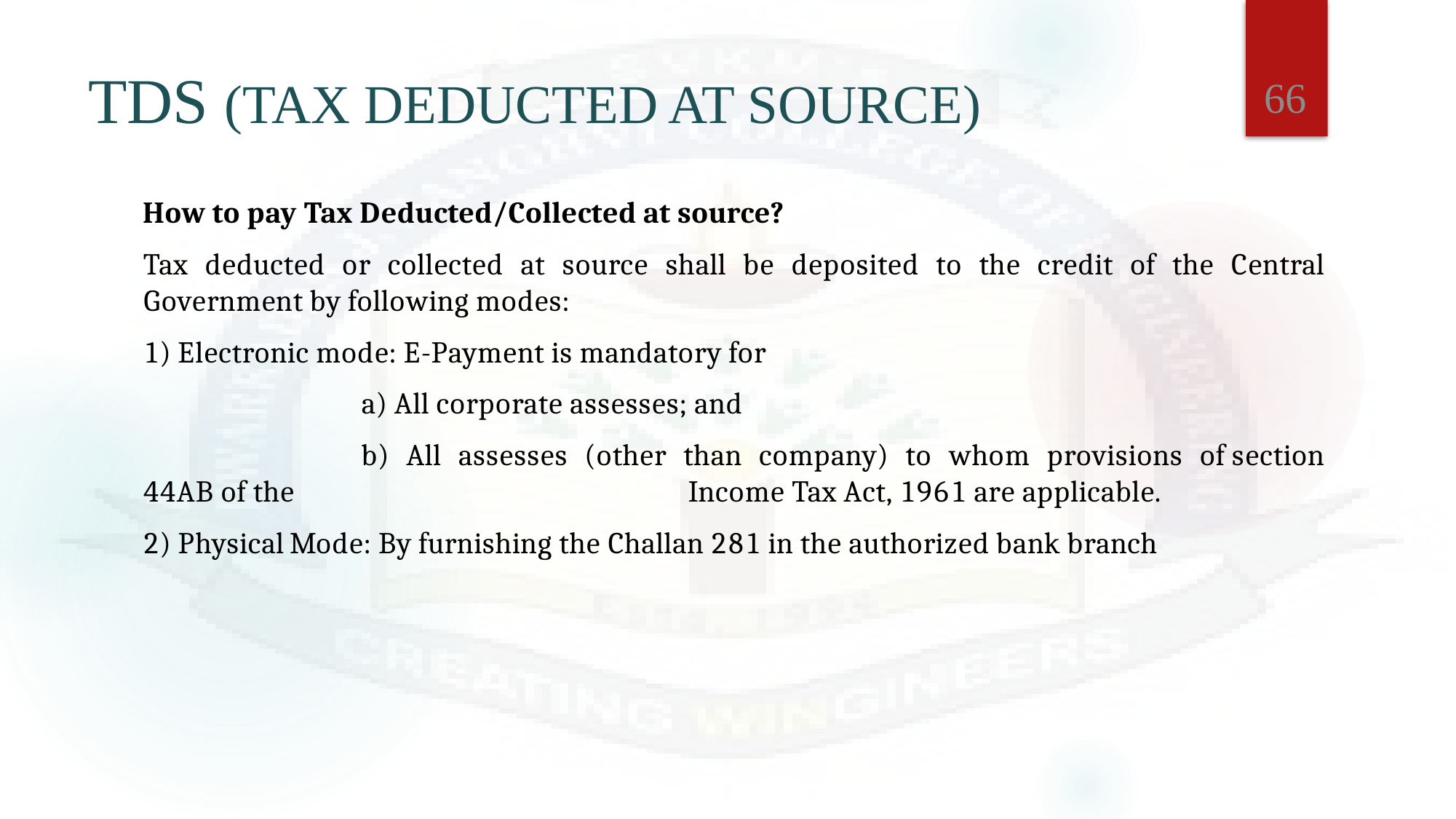

66
# TDS (TAX DEDUCTED AT SOURCE)
How to pay Tax Deducted/Collected at source?
Tax deducted or collected at source shall be deposited to the credit of the Central Government by following modes:
1) Electronic mode: E-Payment is mandatory for
		a) All corporate assesses; and
		b) All assesses (other than company) to whom provisions of section 44AB of the 				Income Tax Act, 1961 are applicable.
2) Physical Mode: By furnishing the Challan 281 in the authorized bank branch